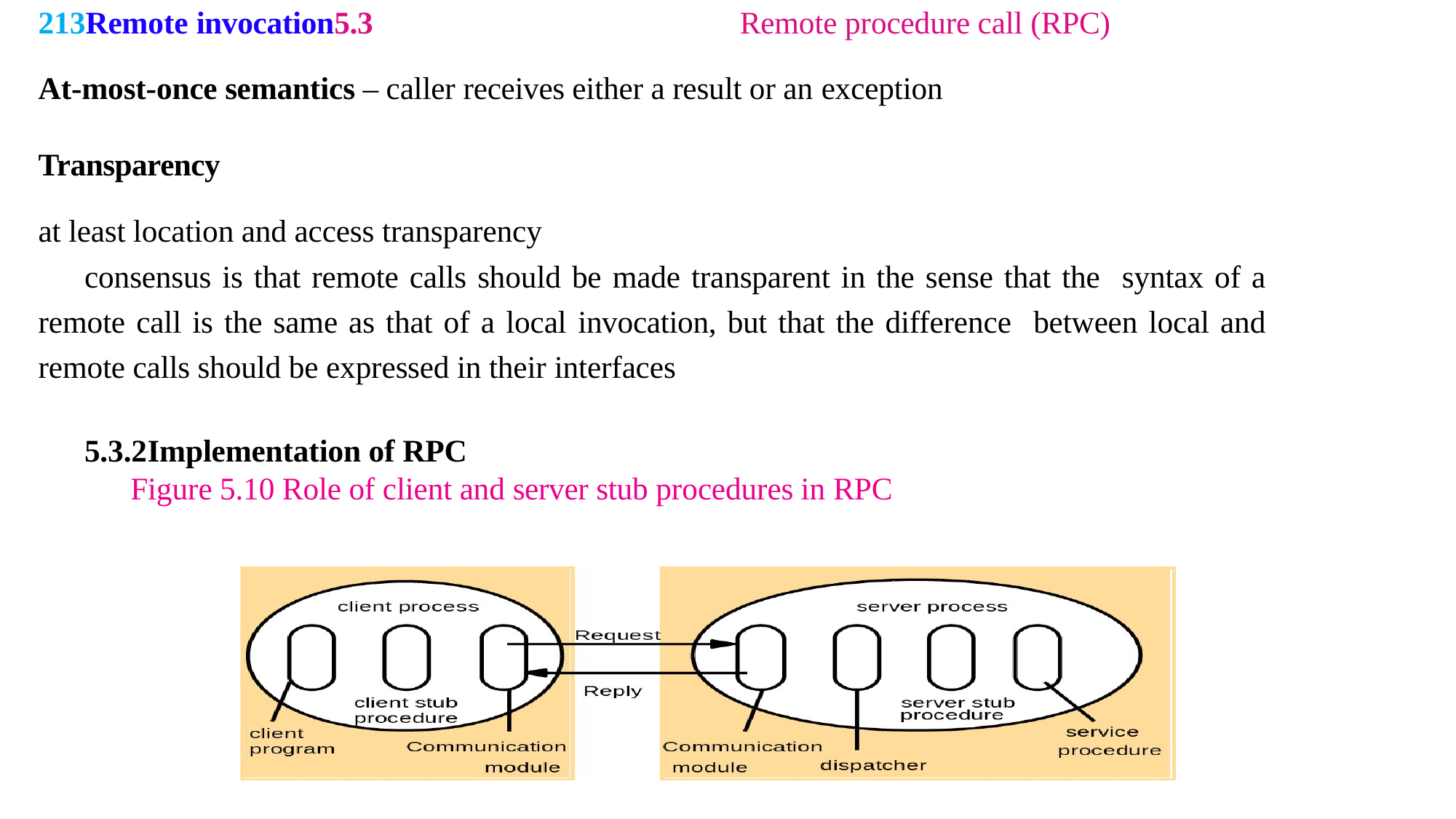

213Remote invocation5.3	Remote procedure call (RPC)
At-most-once semantics – caller receives either a result or an exception

Transparency
at least location and access transparency
consensus is that remote calls should be made transparent in the sense that the  syntax of a remote call is the same as that of a local invocation, but that the difference  between local and remote calls should be expressed in their interfaces

5.3.2	Implementation of RPC
Figure 5.10 Role of client and server stub procedures in RPC